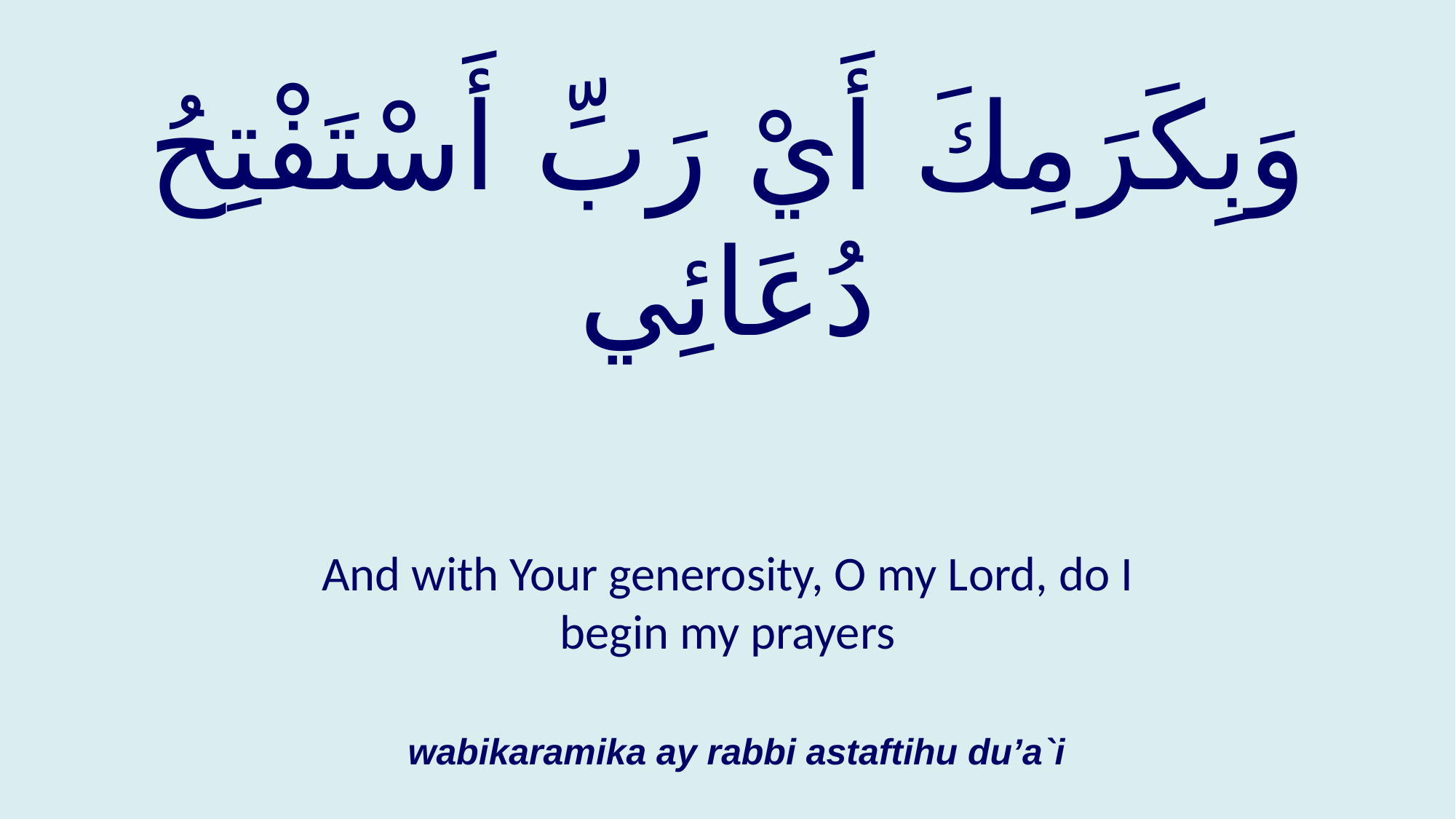

# وَبِكَرَمِكَ أَيْ رَبِّ أَسْتَفْتِحُ دُعَائِي
And with Your generosity, O my Lord, do I begin my prayers
wabikaramika ay rabbi astaftihu du’a`i